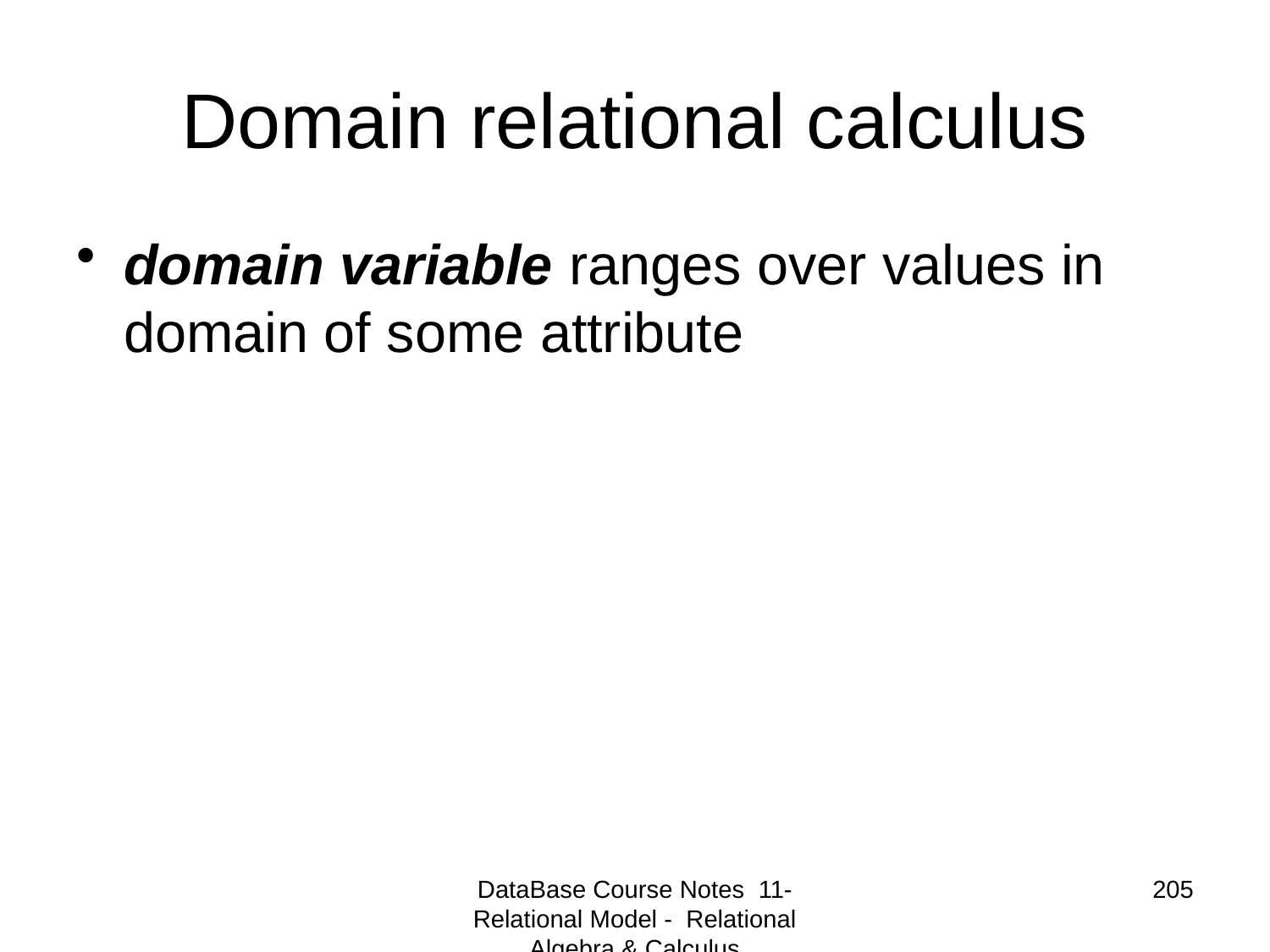

# Domain relational calculus
domain variable ranges over values in  domain of some attribute
DataBase Course Notes  11- Relational Model -  Relational Algebra & Calculus
205